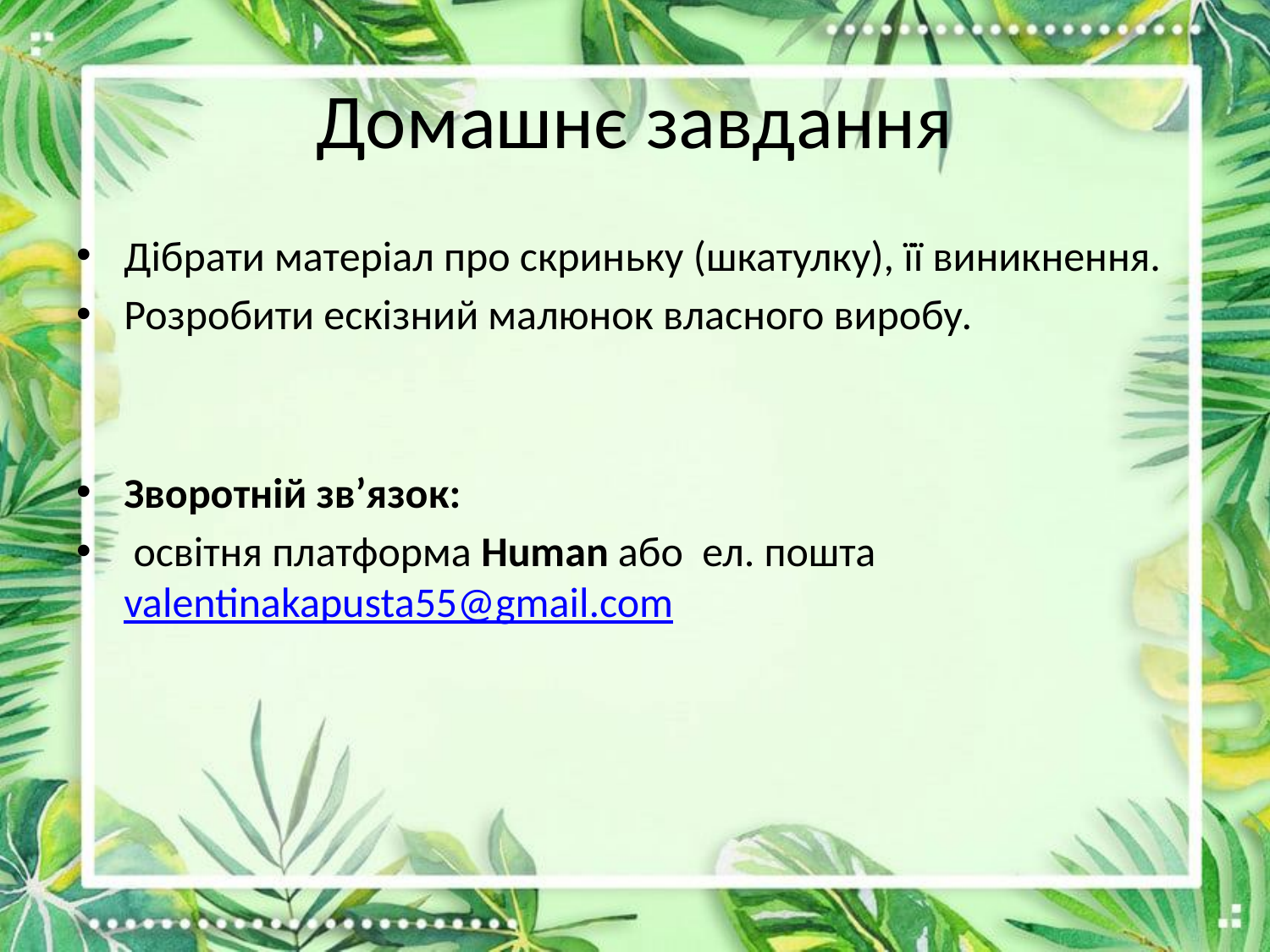

# Домашнє завдання
Дібрати матеріал про скриньку (шкатулку), її виникнення.
Розробити ескізний малюнок власного виробу.

Зворотній зв’язок:
 освітня платформа Human або  ел. пошта valentinakapusta55@gmail.com